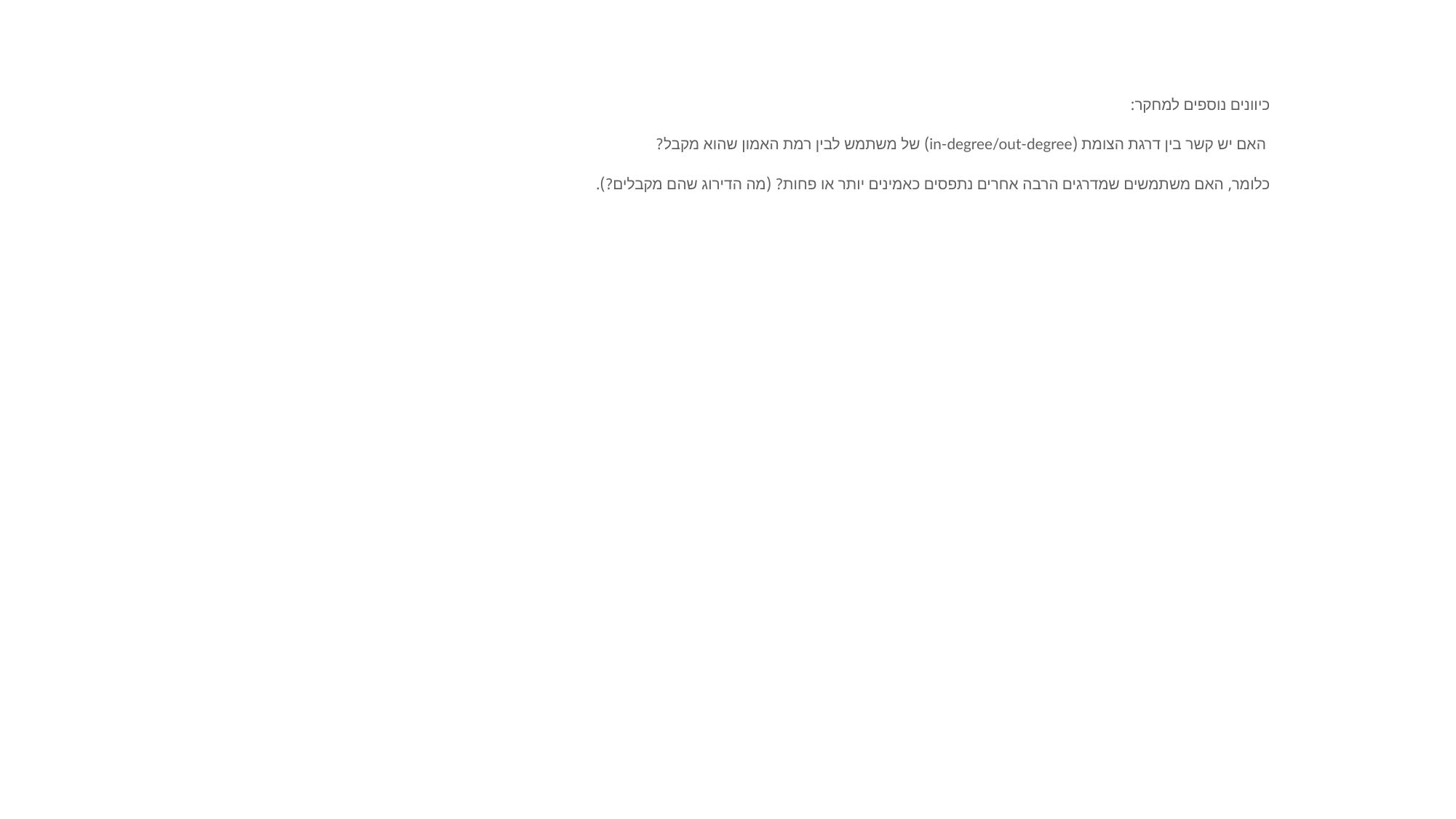

כיוונים נוספים למחקר:
 האם יש קשר בין דרגת הצומת (in-degree/out-degree) של משתמש לבין רמת האמון שהוא מקבל?
כלומר, האם משתמשים שמדרגים הרבה אחרים נתפסים כאמינים יותר או פחות? (מה הדירוג שהם מקבלים?).